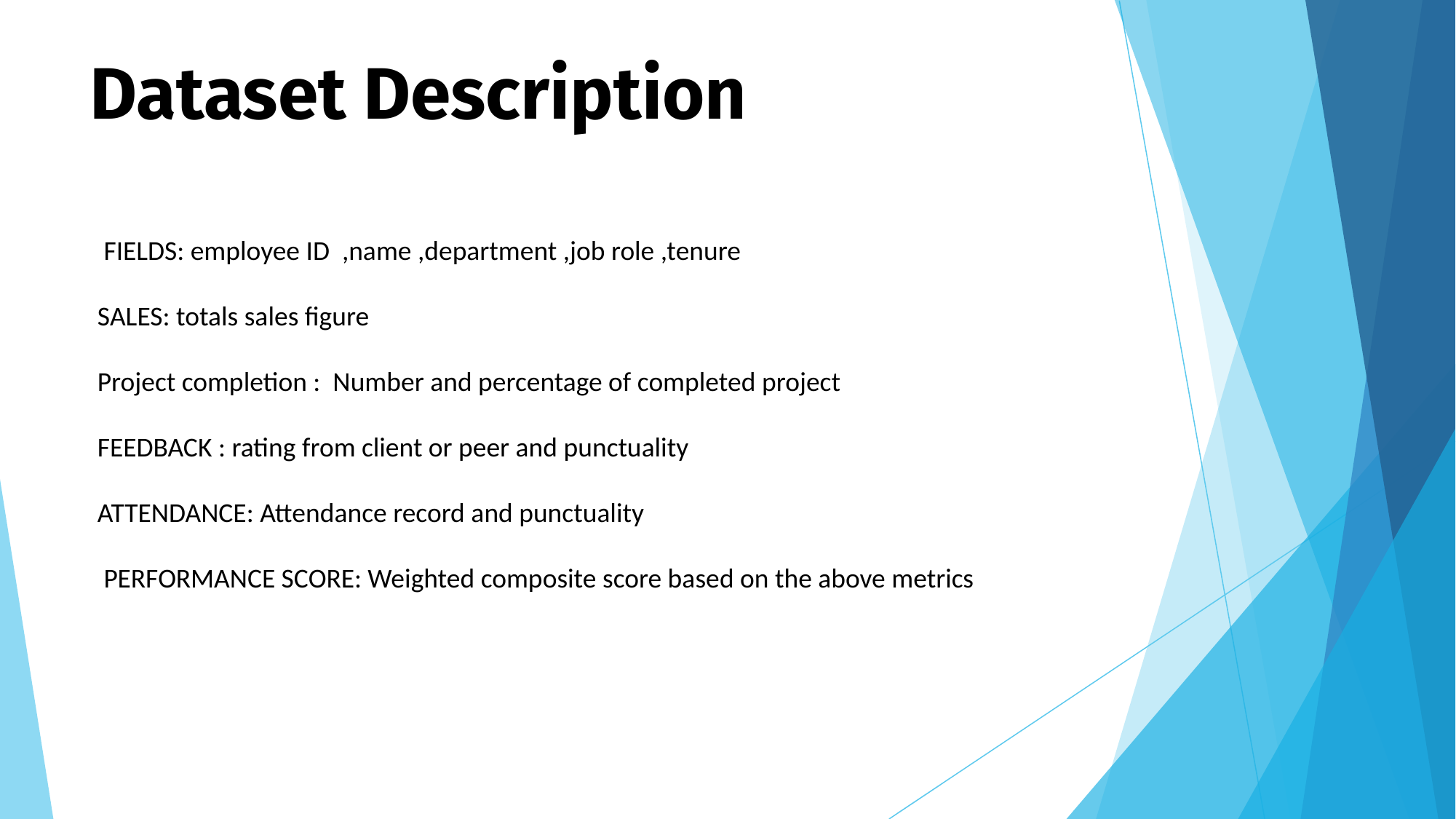

# Dataset Description
 FIELDS: employee ID  ,name ,department ,job role ,tenure

SALES: totals sales figure

Project completion :  Number and percentage of completed project

FEEDBACK : rating from client or peer and punctuality

ATTENDANCE: Attendance record and punctuality

 PERFORMANCE SCORE: Weighted composite score based on the above metrics